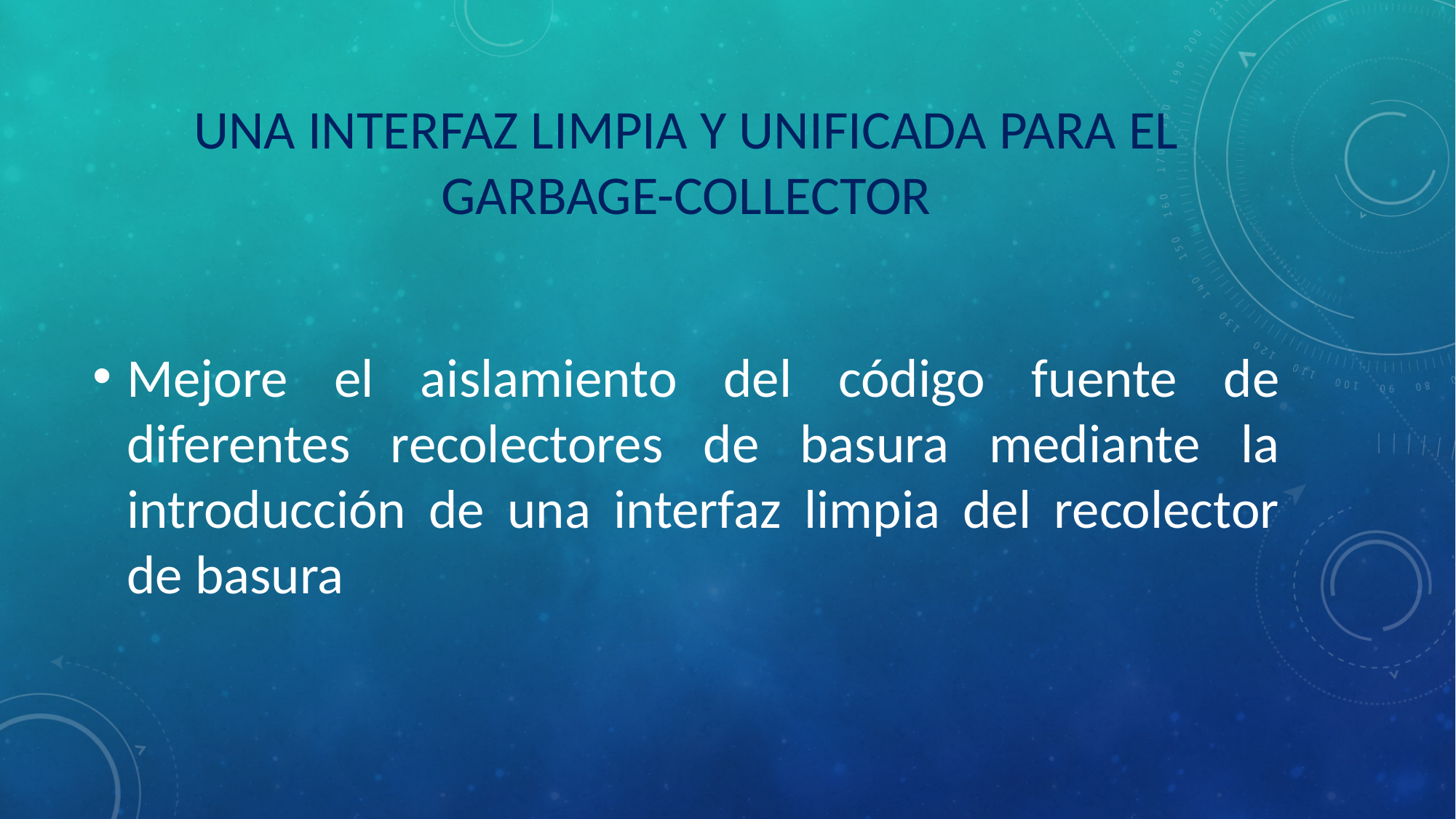

# Una interfaz limpia y unificada para el Garbage-Collector
Mejore el aislamiento del código fuente de diferentes recolectores de basura mediante la introducción de una interfaz limpia del recolector de basura